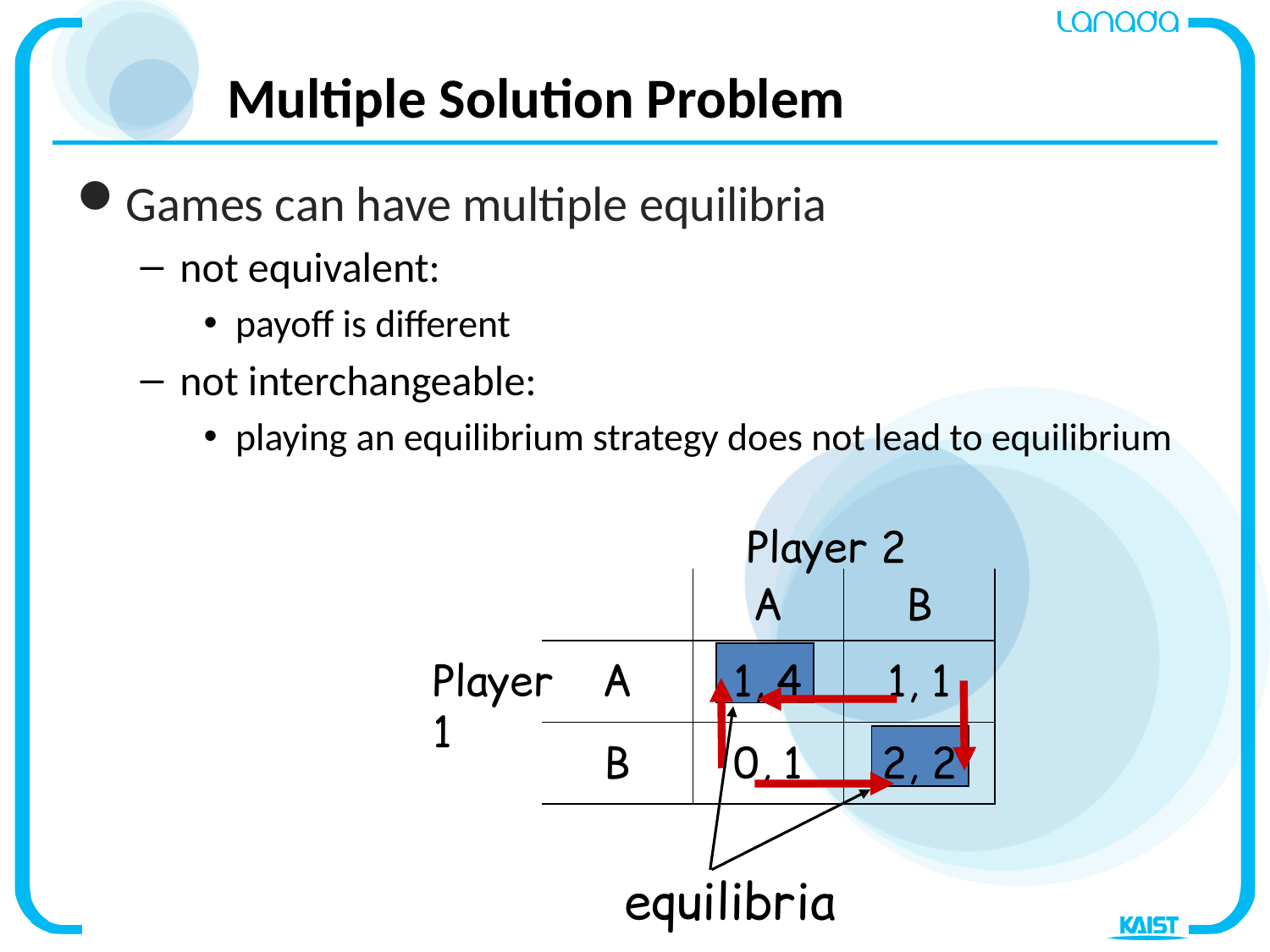

# Multiple Solution Problem
Games can have multiple equilibria
not equivalent:
payoff is different
not interchangeable:
playing an equilibrium strategy does not lead to equilibrium
Player 2
|  | A | B |
| --- | --- | --- |
| A | 1, 4 | 1, 1 |
| B | 0, 1 | 2, 2 |

Player 1

equilibria